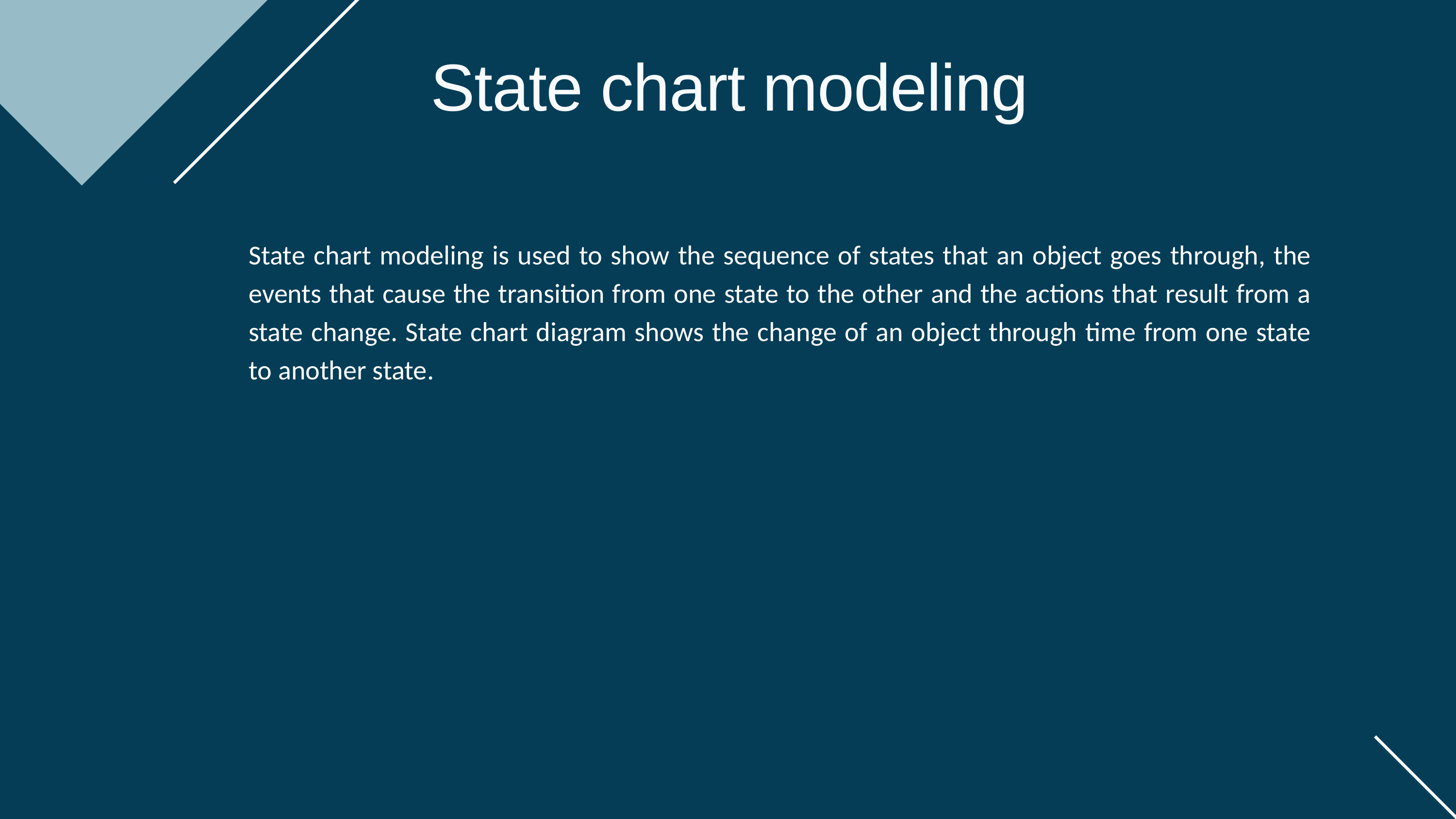

State chart modeling
| State chart modeling is used to show the sequence of states that an object goes through, the events that cause the transition from one state to the other and the actions that result from a state change. State chart diagram shows the change of an object through time from one state to another state. |
| --- |
|  |